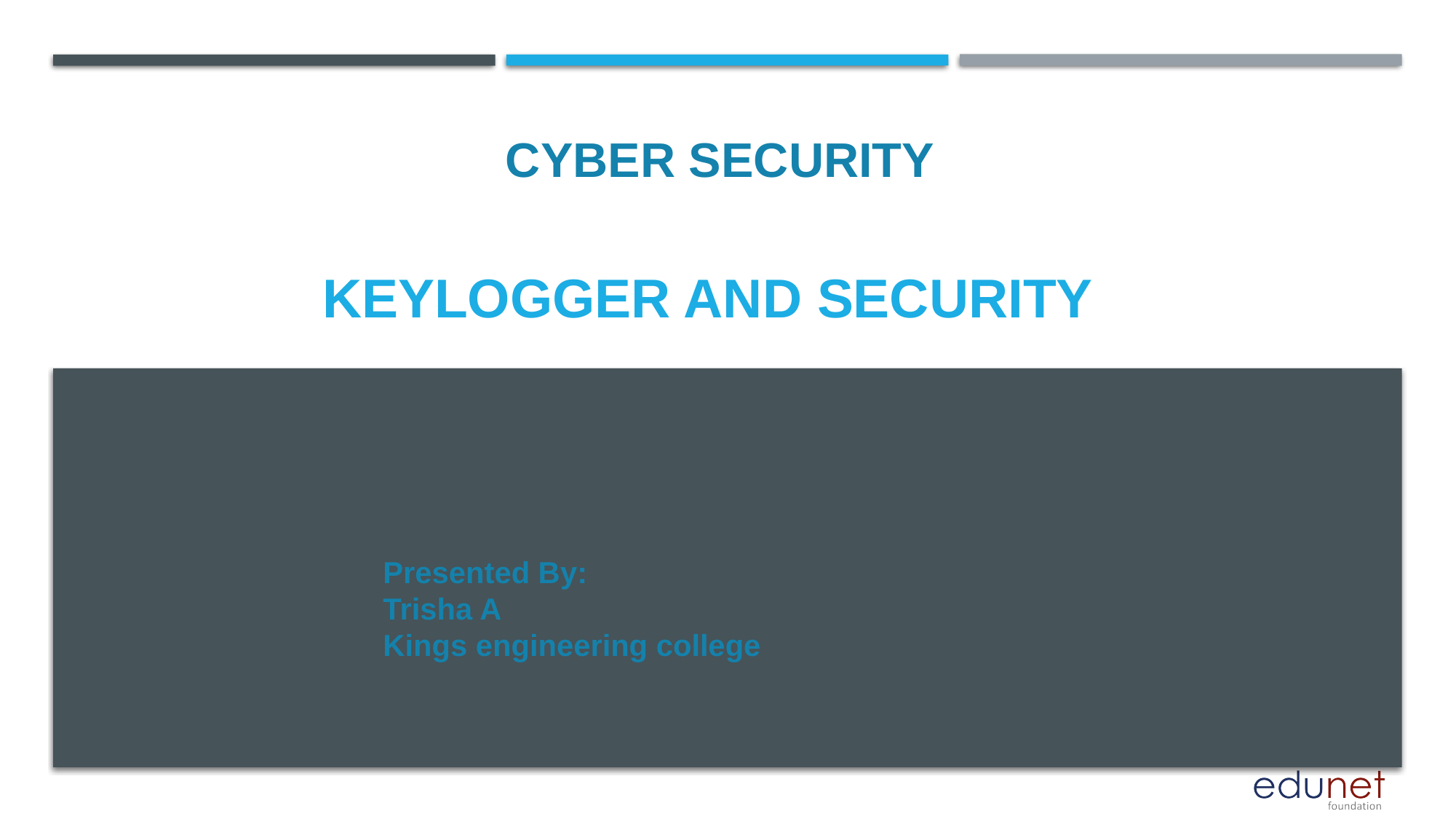

CYBER SECURITY
# KEYLOGGER AND SECURITY
Presented By:
Trisha A
Kings engineering college